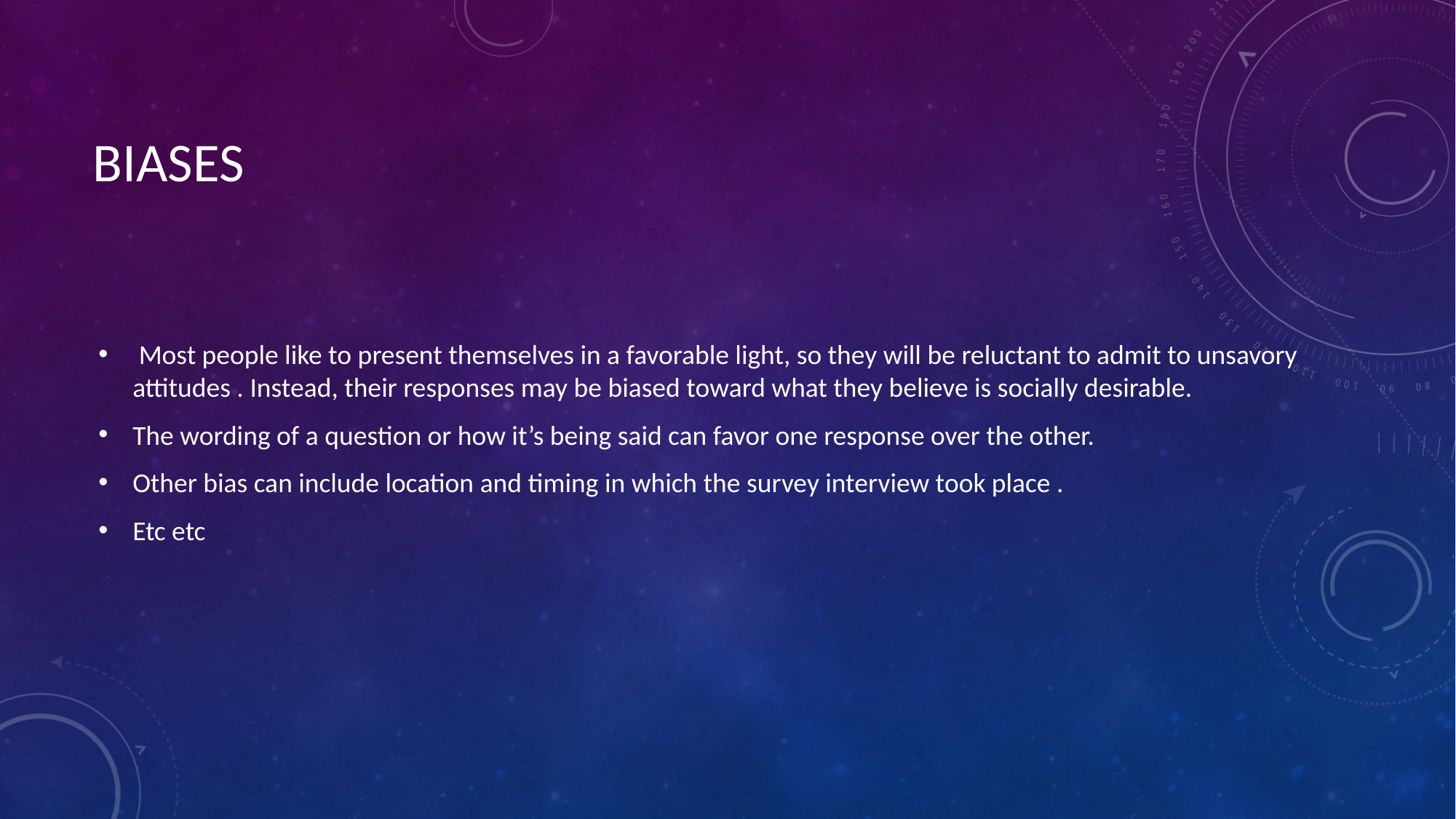

# Biases
 Most people like to present themselves in a favorable light, so they will be reluctant to admit to unsavory attitudes . Instead, their responses may be biased toward what they believe is socially desirable.
The wording of a question or how it’s being said can favor one response over the other.
Other bias can include location and timing in which the survey interview took place .
Etc etc